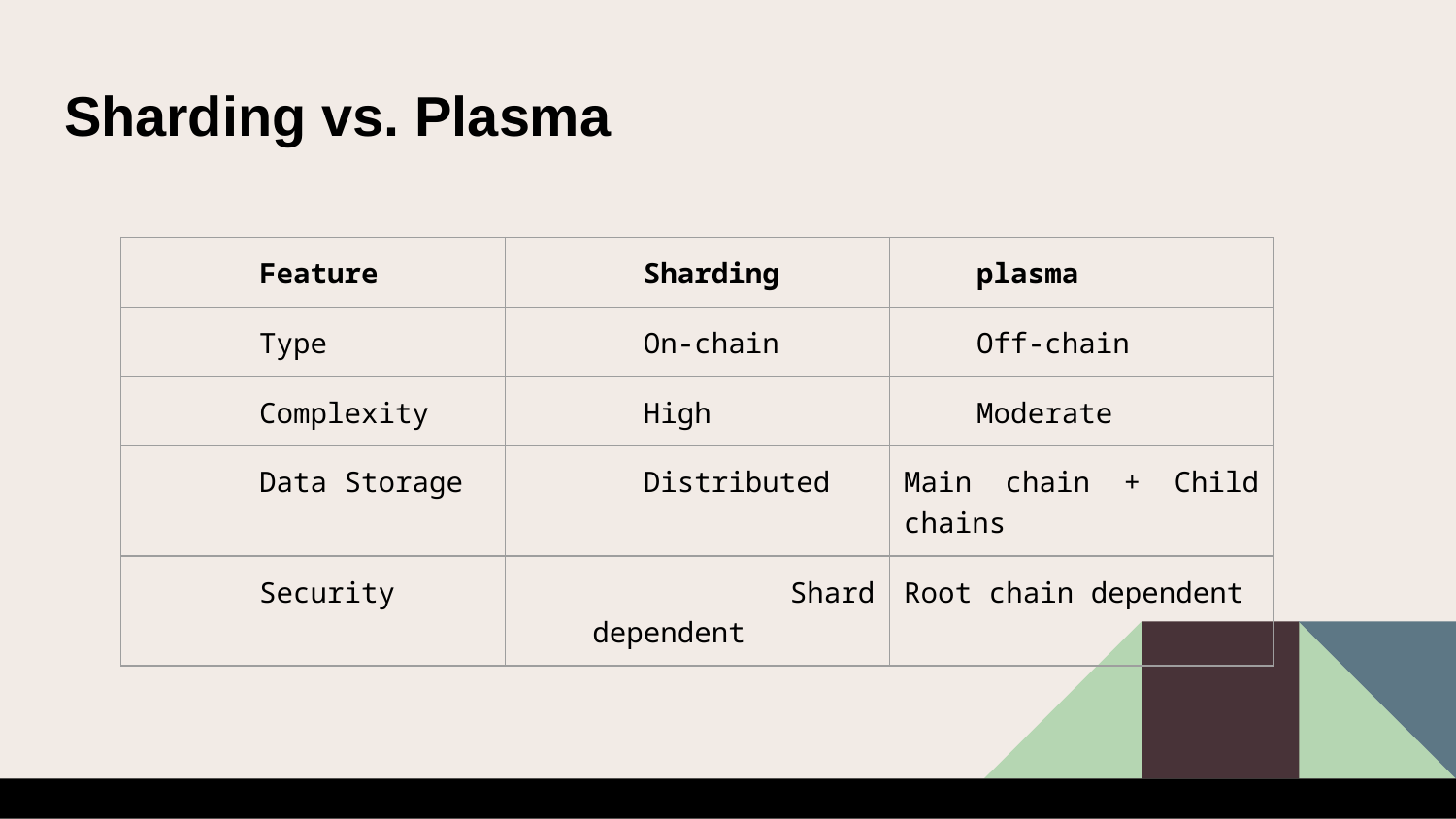

# Sharding vs. Plasma
| Feature | Sharding | plasma |
| --- | --- | --- |
| Type | On-chain | Off-chain |
| Complexity | High | Moderate |
| Data Storage | Distributed | Main chain + Child chains |
| Security | Shard dependent | Root chain dependent |